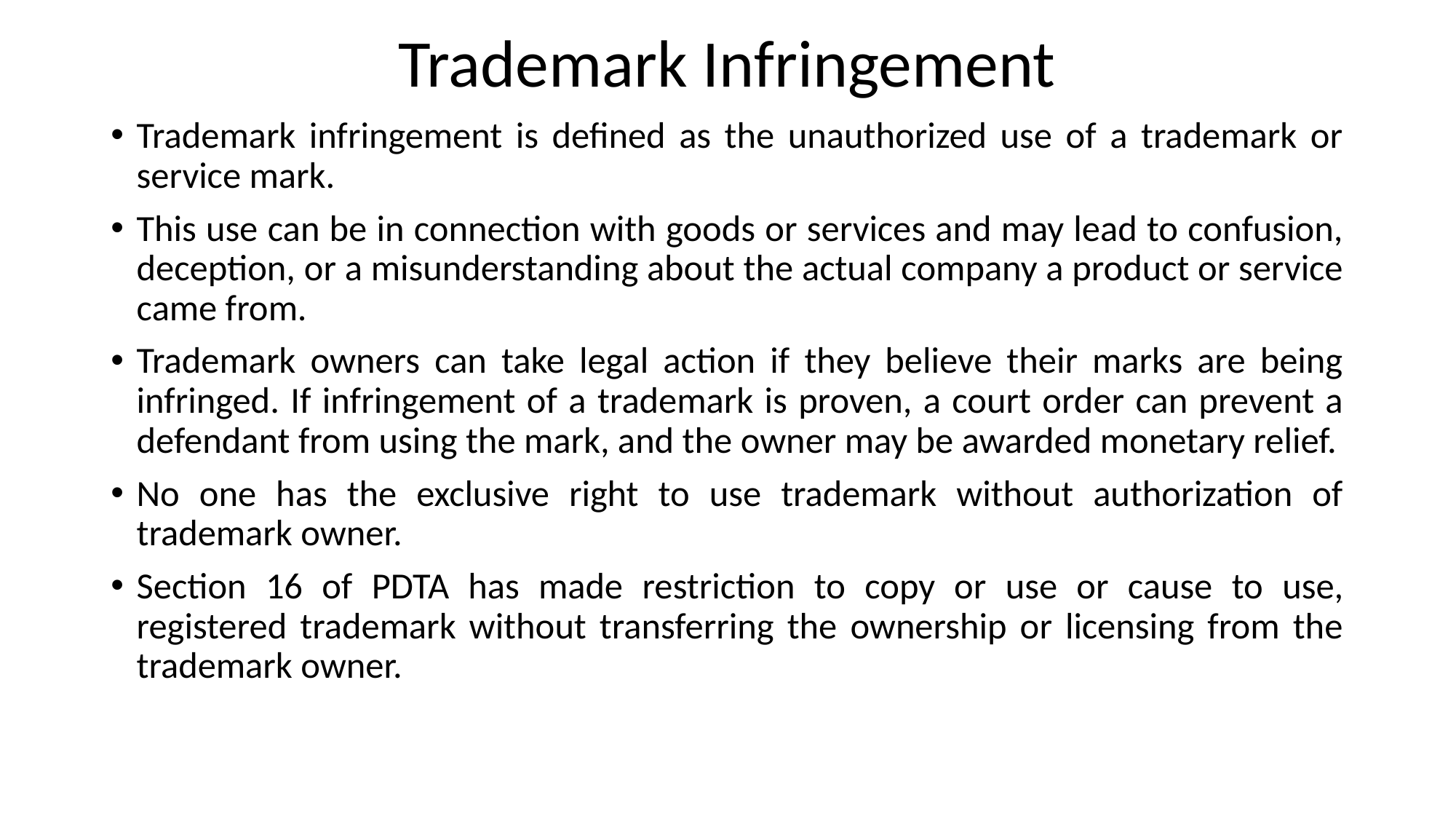

# Trademark Infringement
Trademark infringement is defined as the unauthorized use of a trademark or service mark.
This use can be in connection with goods or services and may lead to confusion, deception, or a misunderstanding about the actual company a product or service came from.
Trademark owners can take legal action if they believe their marks are being infringed. If infringement of a trademark is proven, a court order can prevent a defendant from using the mark, and the owner may be awarded monetary relief.
No one has the exclusive right to use trademark without authorization of trademark owner.
Section 16 of PDTA has made restriction to copy or use or cause to use, registered trademark without transferring the ownership or licensing from the trademark owner.